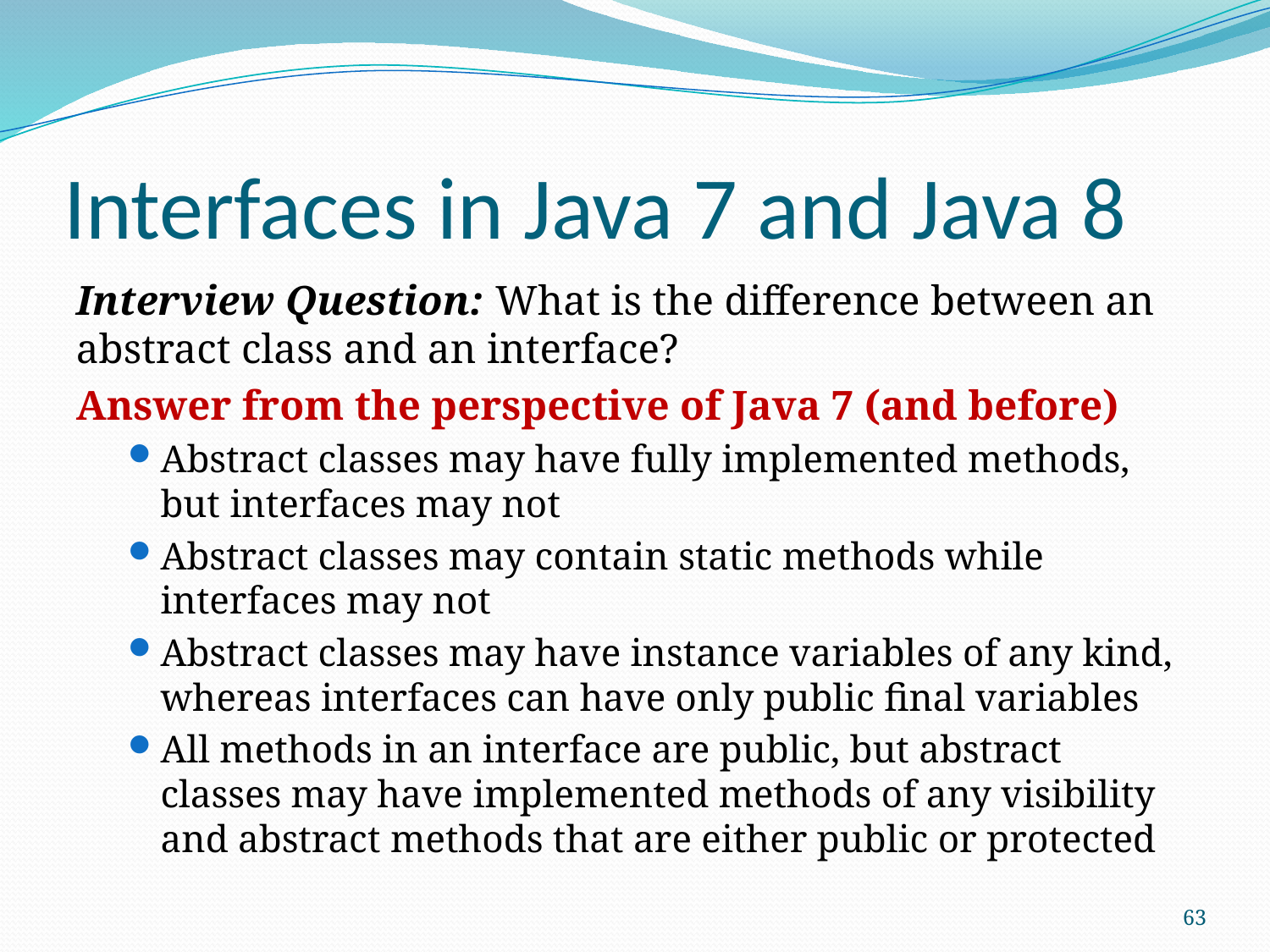

# Interfaces in Java 7 and Java 8
Interview Question: What is the difference between an abstract class and an interface?
Answer from the perspective of Java 7 (and before)
Abstract classes may have fully implemented methods, but interfaces may not
Abstract classes may contain static methods while interfaces may not
Abstract classes may have instance variables of any kind, whereas interfaces can have only public final variables
All methods in an interface are public, but abstract classes may have implemented methods of any visibility and abstract methods that are either public or protected

63